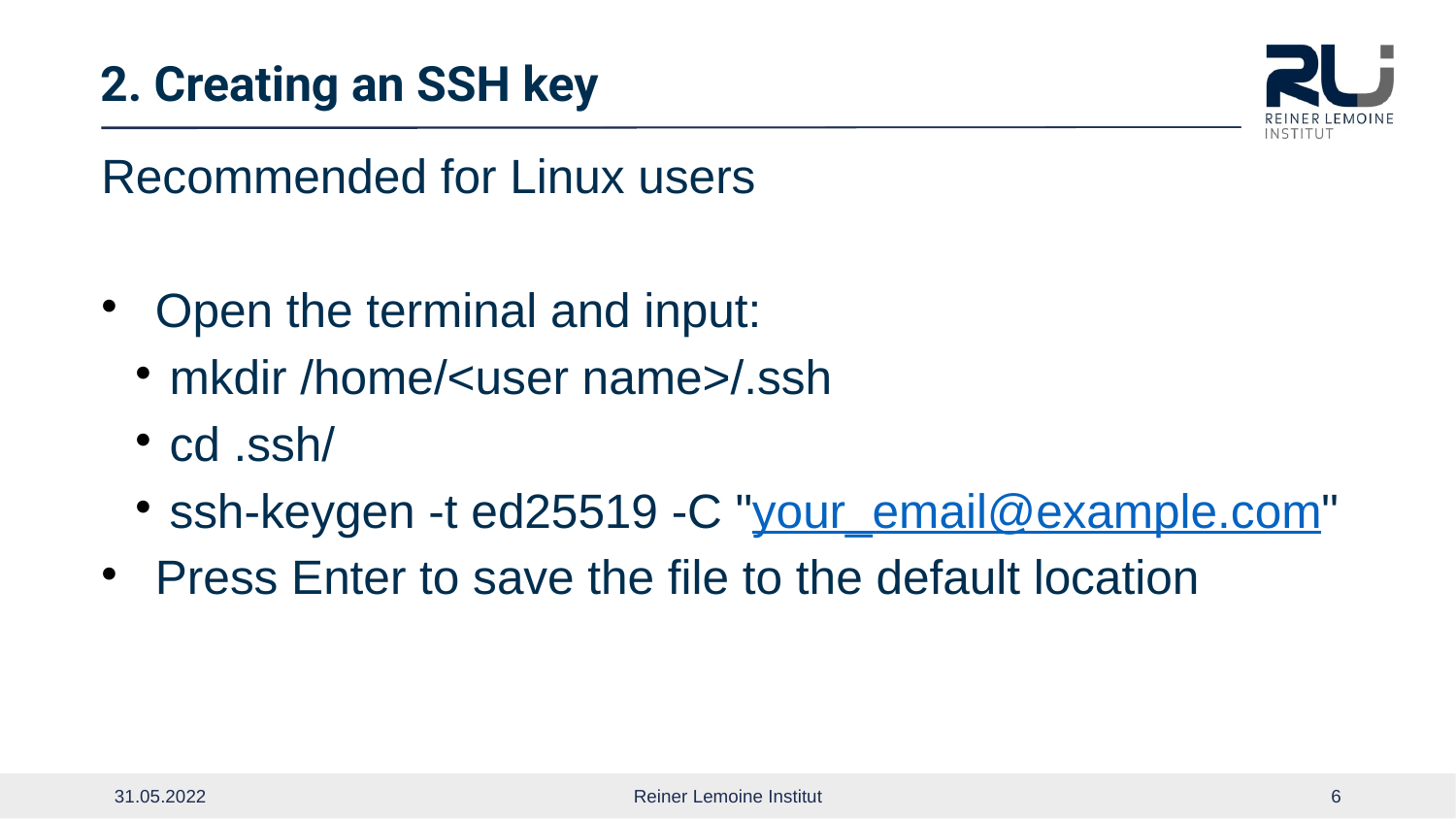

2. Creating an SSH key
Recommended for Linux users

Open the terminal and input:
mkdir /home/<user name>/.ssh
cd .ssh/
ssh-keygen -t ed25519 -C "your_email@example.com"
Press Enter to save the file to the default location
31.05.2022
Reiner Lemoine Institut
6